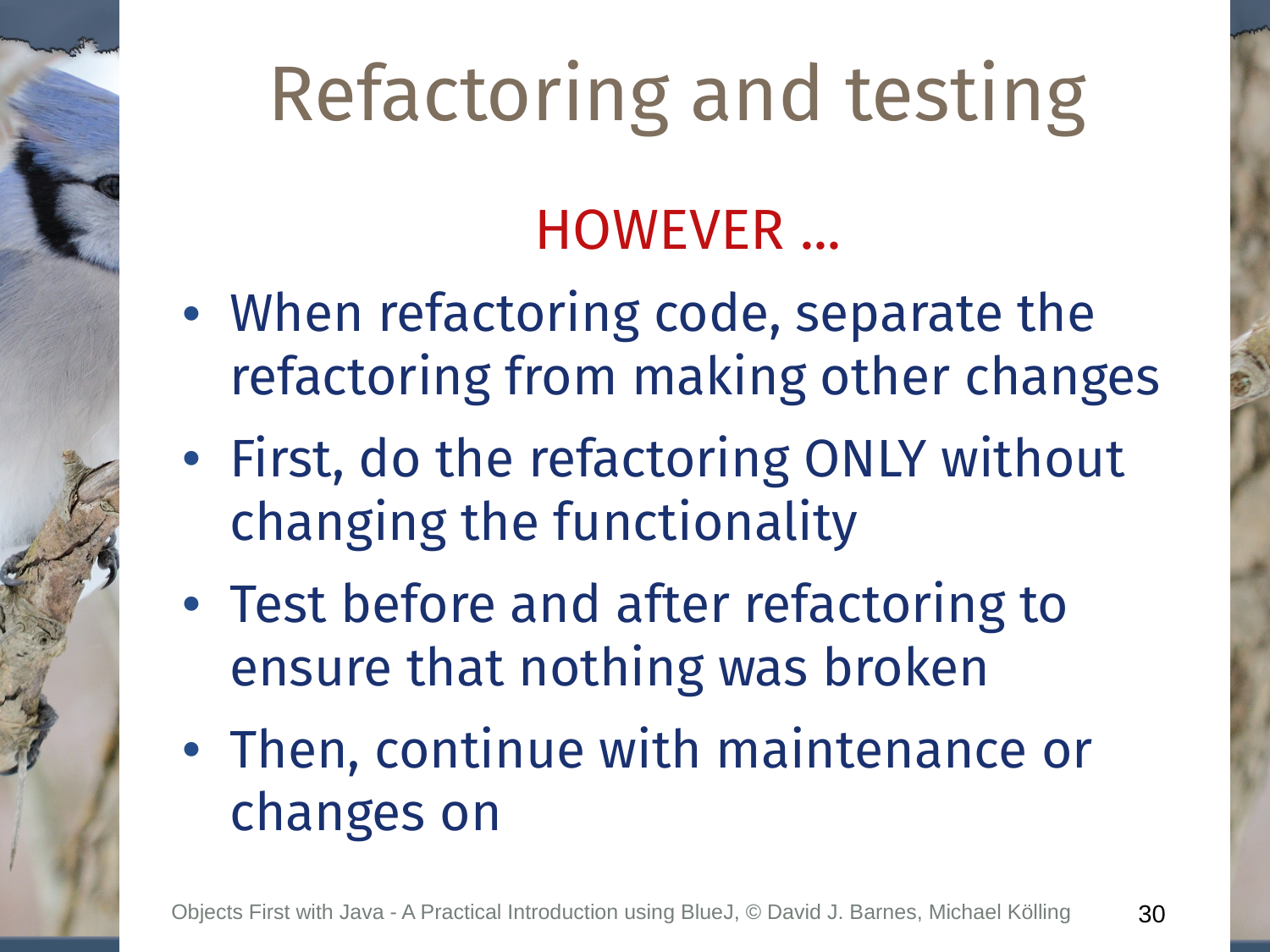

Refactoring and testing
HOWEVER ...
When refactoring code, separate the refactoring from making other changes
First, do the refactoring ONLY without changing the functionality
Test before and after refactoring to ensure that nothing was broken
Then, continue with maintenance or changes on
Objects First with Java - A Practical Introduction using BlueJ, © David J. Barnes, Michael Kölling